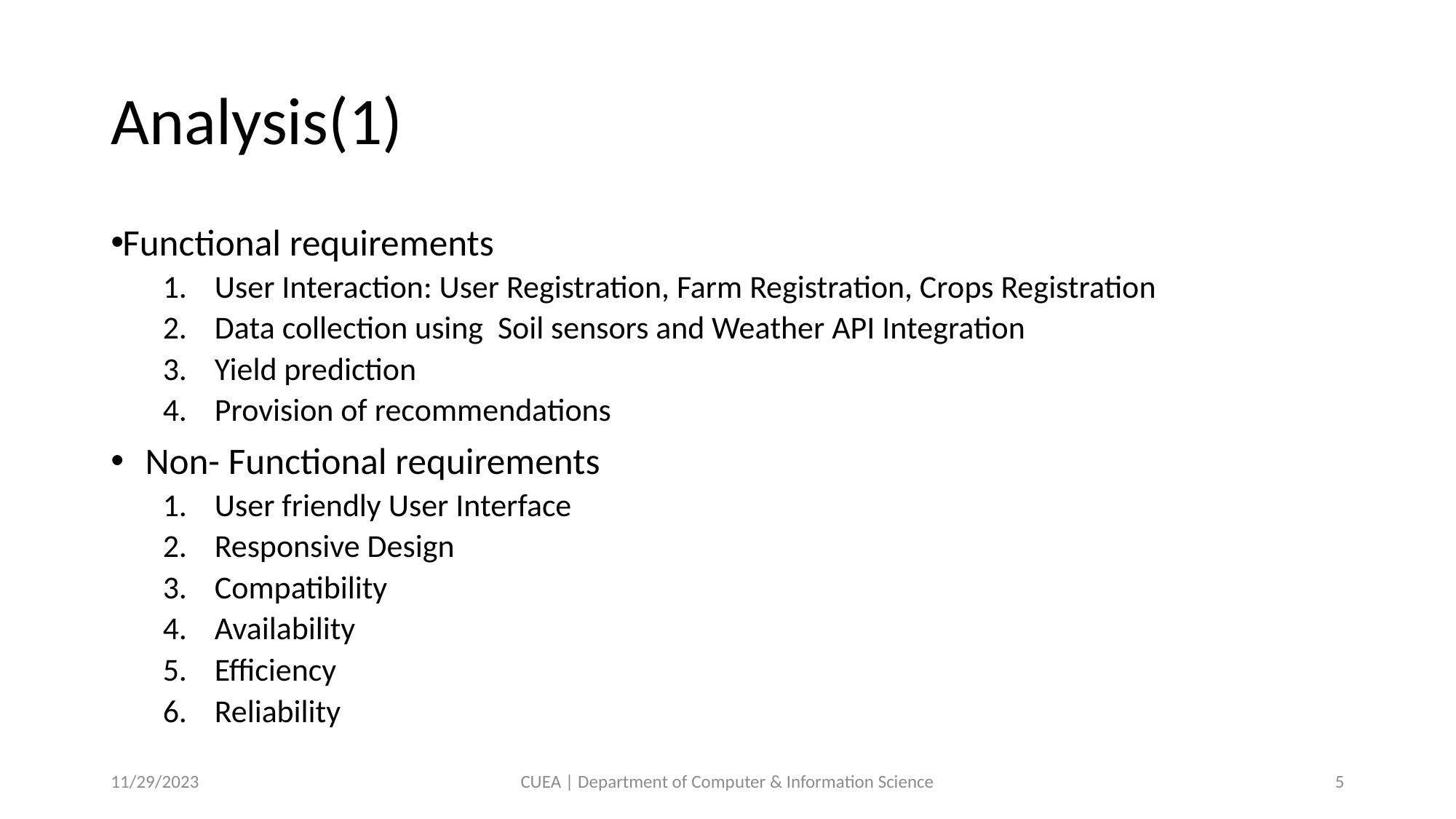

# Analysis(1)
Functional requirements
User Interaction: User Registration, Farm Registration, Crops Registration
Data collection using  Soil sensors and Weather API Integration
Yield prediction
Provision of recommendations
 Non- Functional requirements
User friendly User Interface
Responsive Design
Compatibility
Availability
Efficiency
Reliability

11/29/2023
CUEA | Department of Computer & Information Science
5